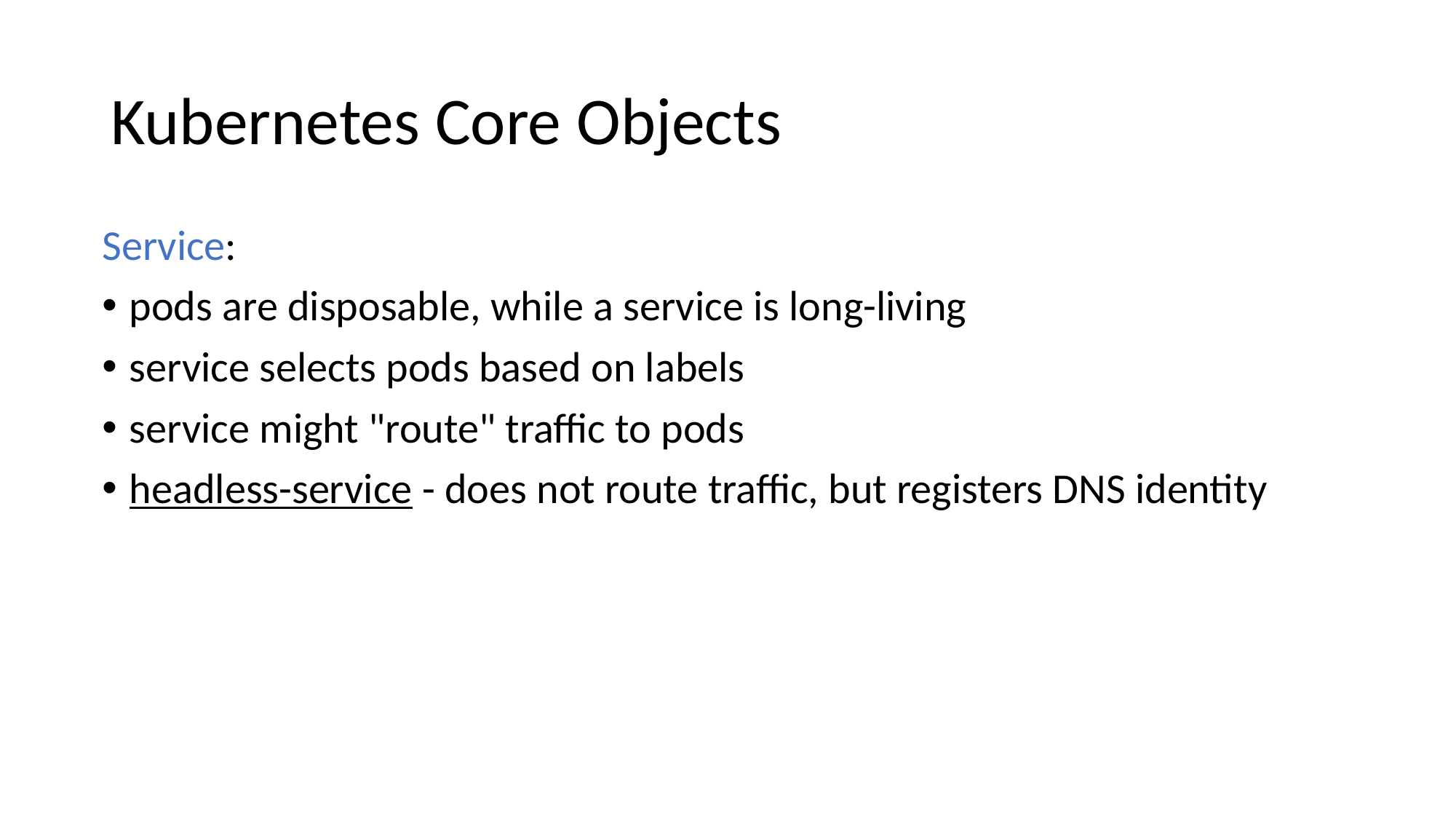

# Kubernetes Core Objects
Service:
pods are disposable, while a service is long-living
service selects pods based on labels
service might "route" traffic to pods
headless-service - does not route traffic, but registers DNS identity